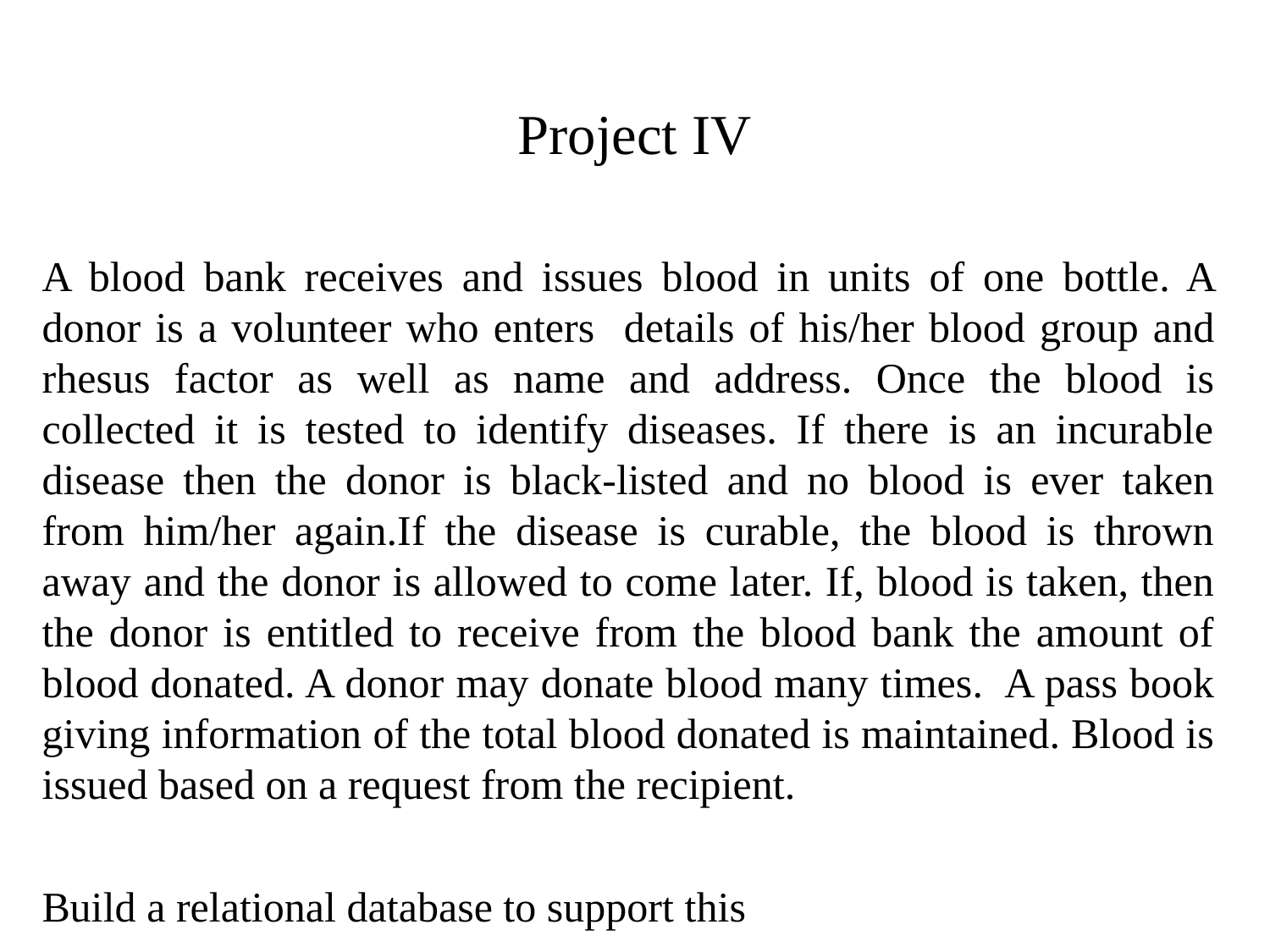

# Project IV
A blood bank receives and issues blood in units of one bottle. A donor is a volunteer who enters  details of his/her blood group and rhesus factor as well as name and address. Once the blood is collected it is tested to identify diseases. If there is an incurable disease then the donor is black-listed and no blood is ever taken from him/her again.If the disease is curable, the blood is thrown away and the donor is allowed to come later. If, blood is taken, then the donor is entitled to receive from the blood bank the amount of blood donated. A donor may donate blood many times.  A pass book giving information of the total blood donated is maintained. Blood is issued based on a request from the recipient.

Build a relational database to support this